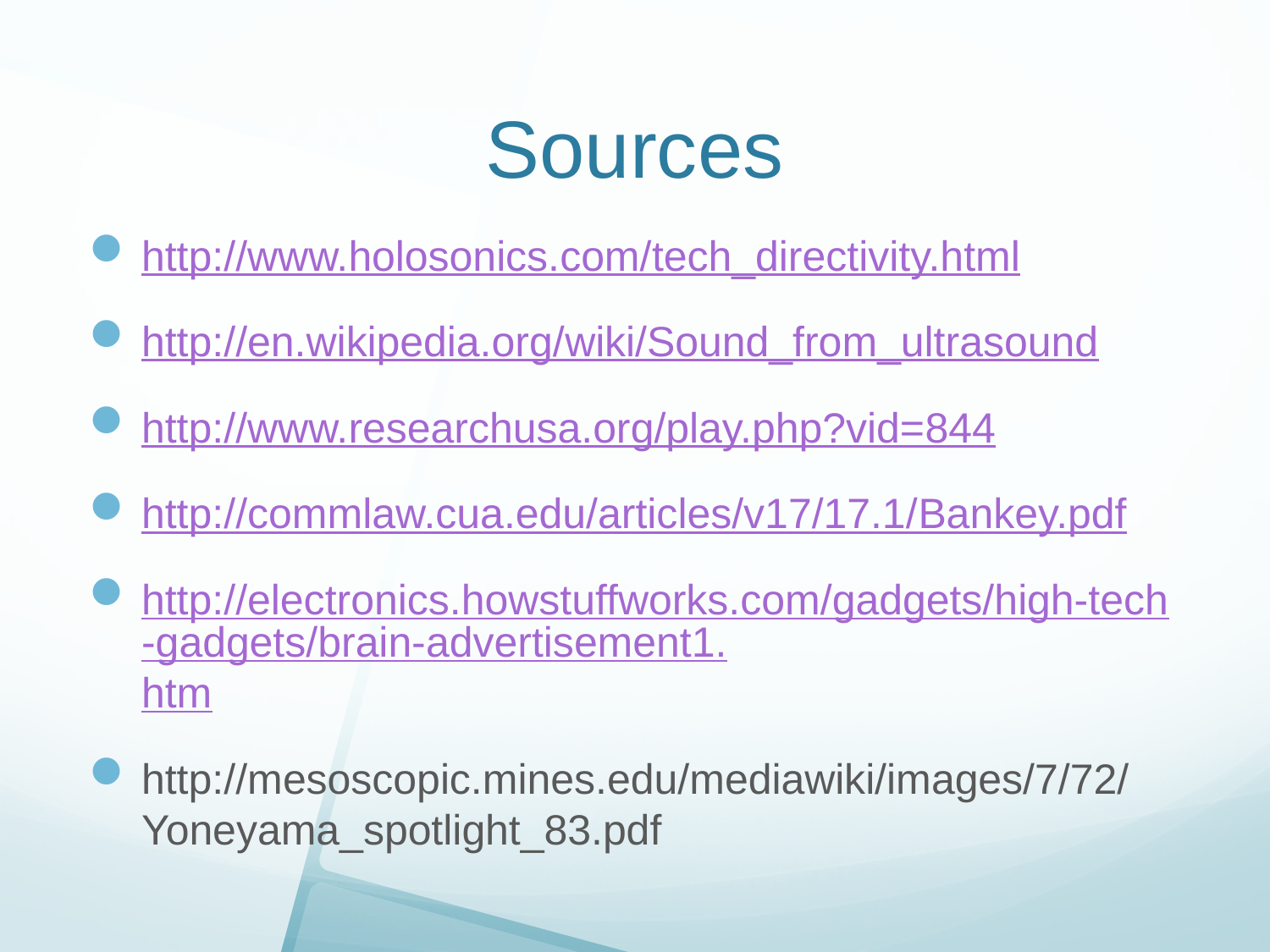

# Sources
http://www.holosonics.com/tech_directivity.html
http://en.wikipedia.org/wiki/Sound_from_ultrasound
http://www.researchusa.org/play.php?vid=844
http://commlaw.cua.edu/articles/v17/17.1/Bankey.pdf
http://electronics.howstuffworks.com/gadgets/high-tech-gadgets/brain-advertisement1.htm
http://mesoscopic.mines.edu/mediawiki/images/7/72/Yoneyama_spotlight_83.pdf